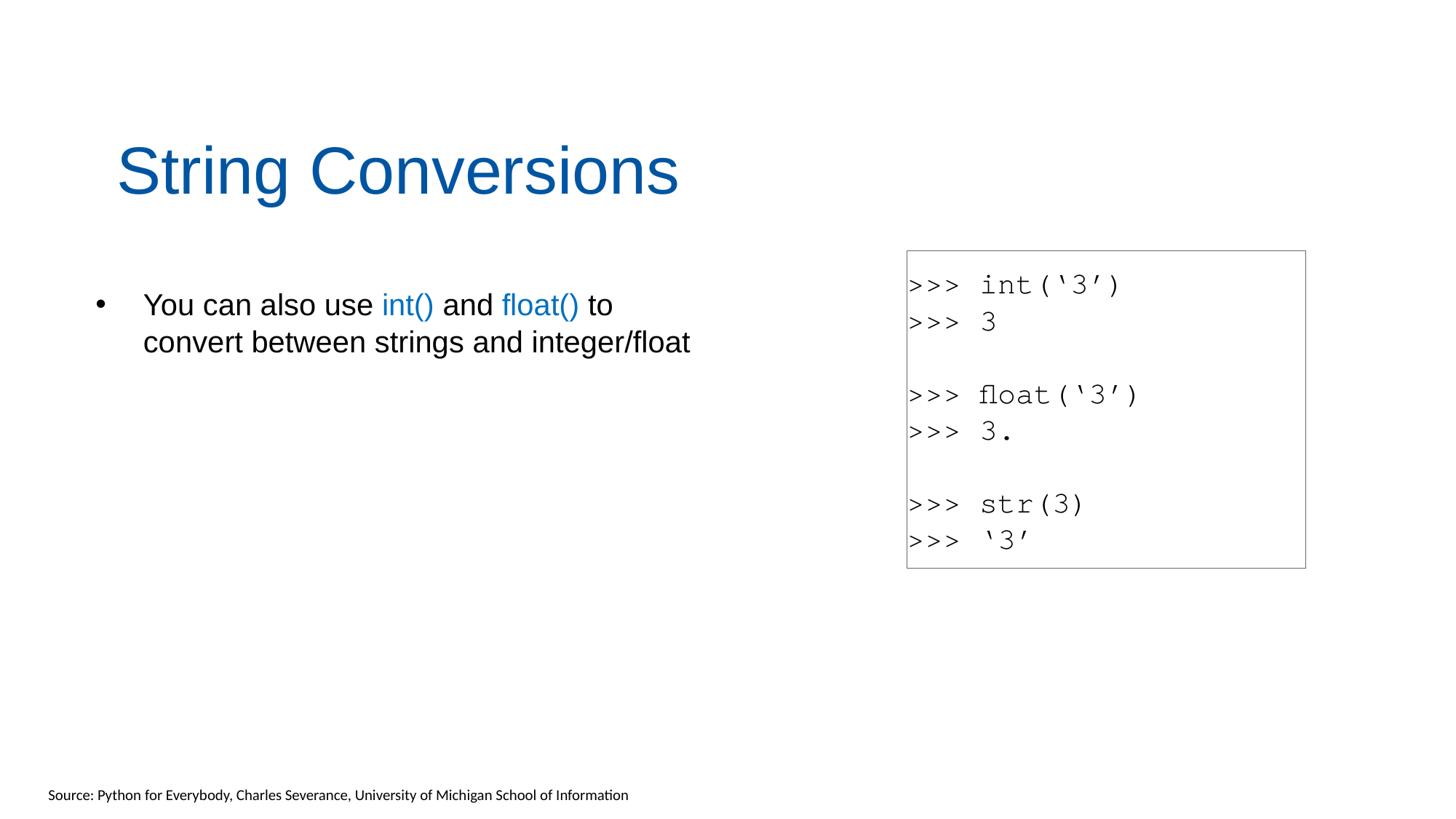

# String Conversions

>>> int(‘3’)
>>> 3

>>> float(‘3’)
>>> 3.

>>> str(3)
>>> ‘3’

You can also use int() and float() to convert between strings and integer/float
Source: Python for Everybody, Charles Severance, University of Michigan School of Information